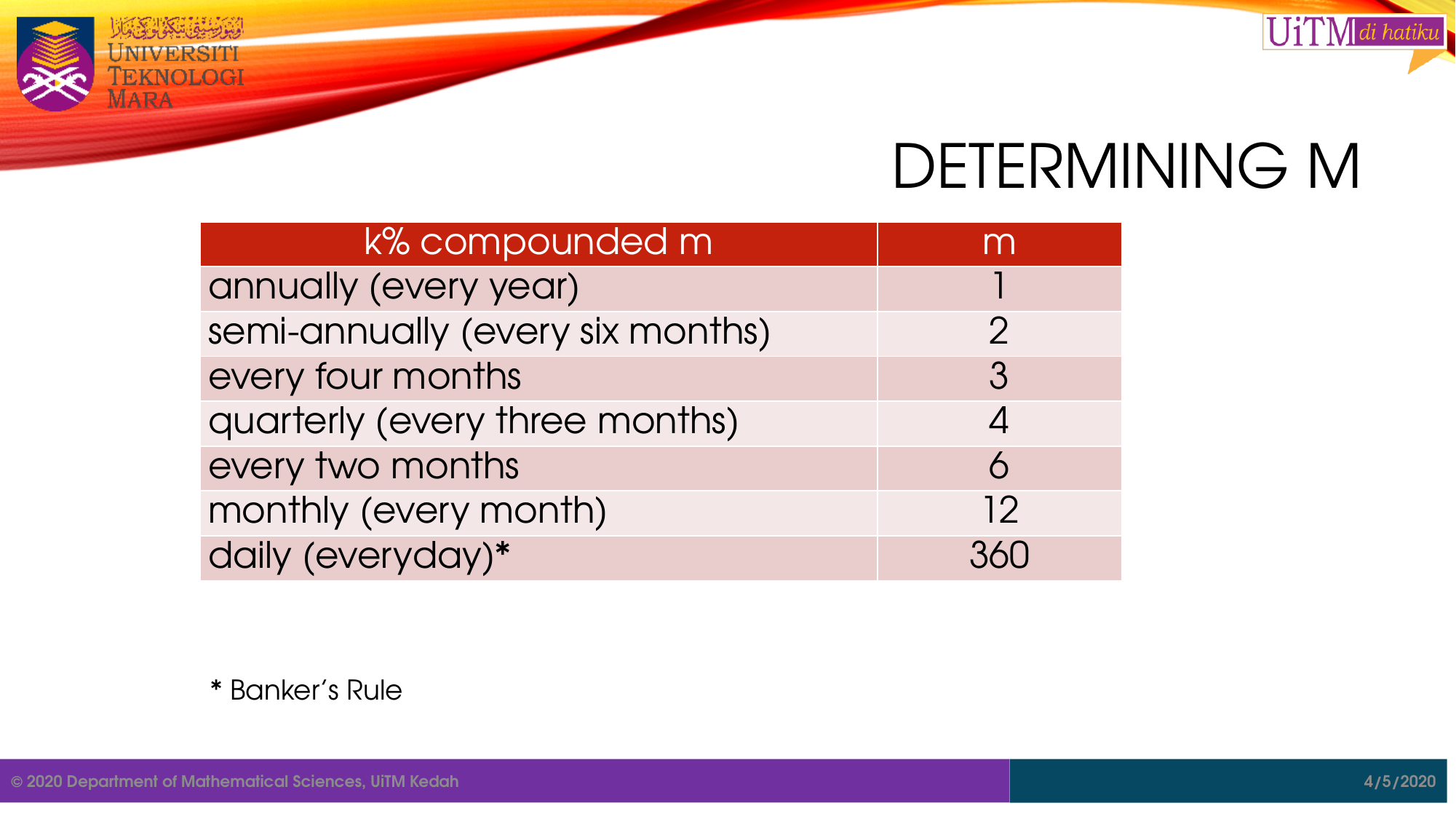

# Determining m
| k% compounded m | m |
| --- | --- |
| annually (every year) | 1 |
| semi-annually (every six months) | 2 |
| every four months | 3 |
| quarterly (every three months) | 4 |
| every two months | 6 |
| monthly (every month) | 12 |
| daily (everyday)\* | 360 |
* Banker’s Rule